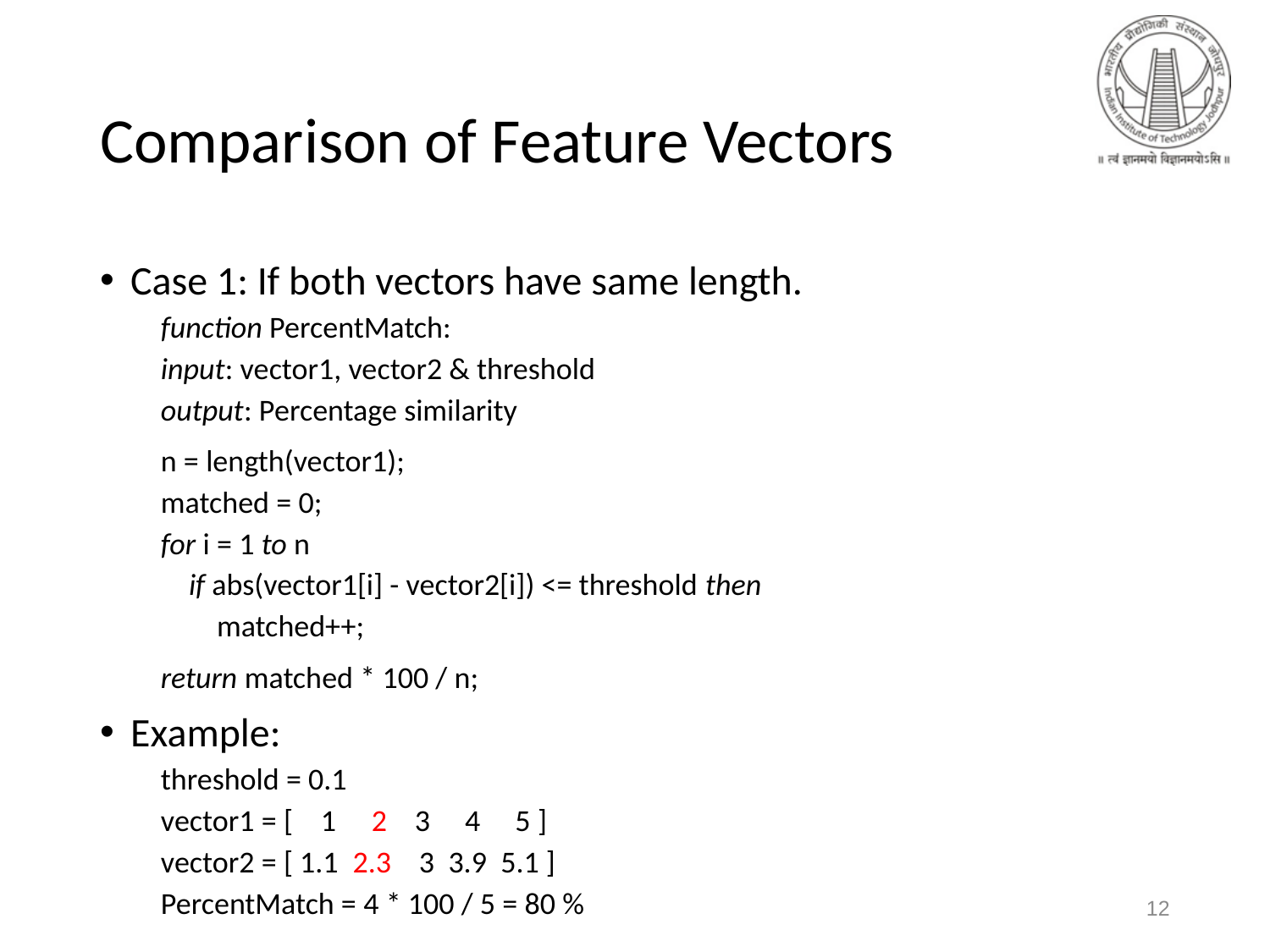

# Comparison of Feature Vectors
Case 1: If both vectors have same length.
function PercentMatch:
	input: vector1, vector2 & threshold
	output: Percentage similarity

	n = length(vector1);
	matched = 0;
	for i = 1 to n
	    if abs(vector1[i] - vector2[i]) <= threshold then
	        matched++;

	return matched * 100 / n;
Example:
threshold = 0.1
vector1 = [    1     2    3     4     5 ]
vector2 = [ 1.1  2.3    3  3.9  5.1 ]
PercentMatch = 4 * 100 / 5 = 80 %
12